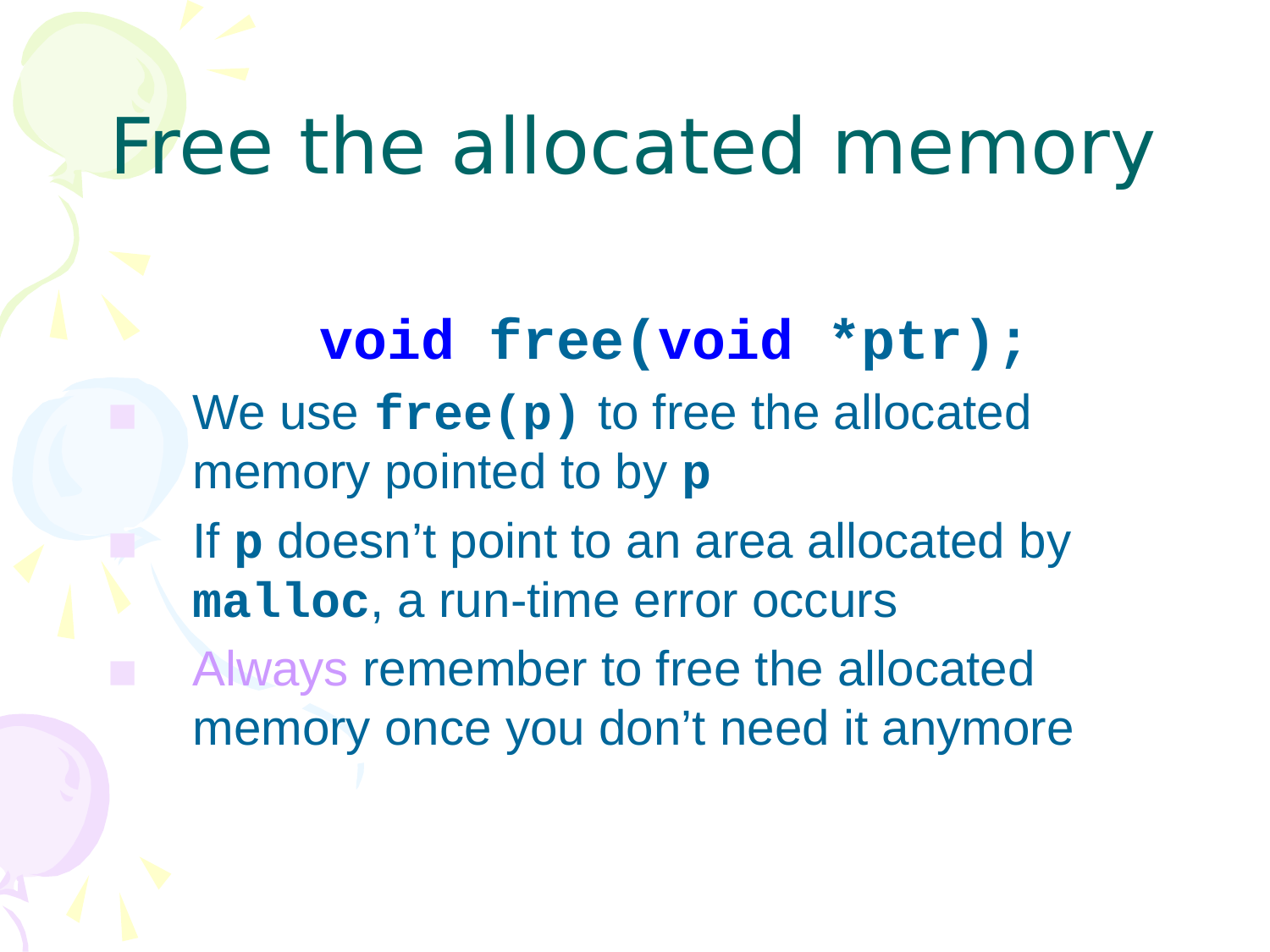

# Free the allocated memory
		void free(void *ptr);
We use free(p) to free the allocated memory pointed to by p
If p doesn’t point to an area allocated by malloc, a run-time error occurs
Always remember to free the allocated memory once you don’t need it anymore